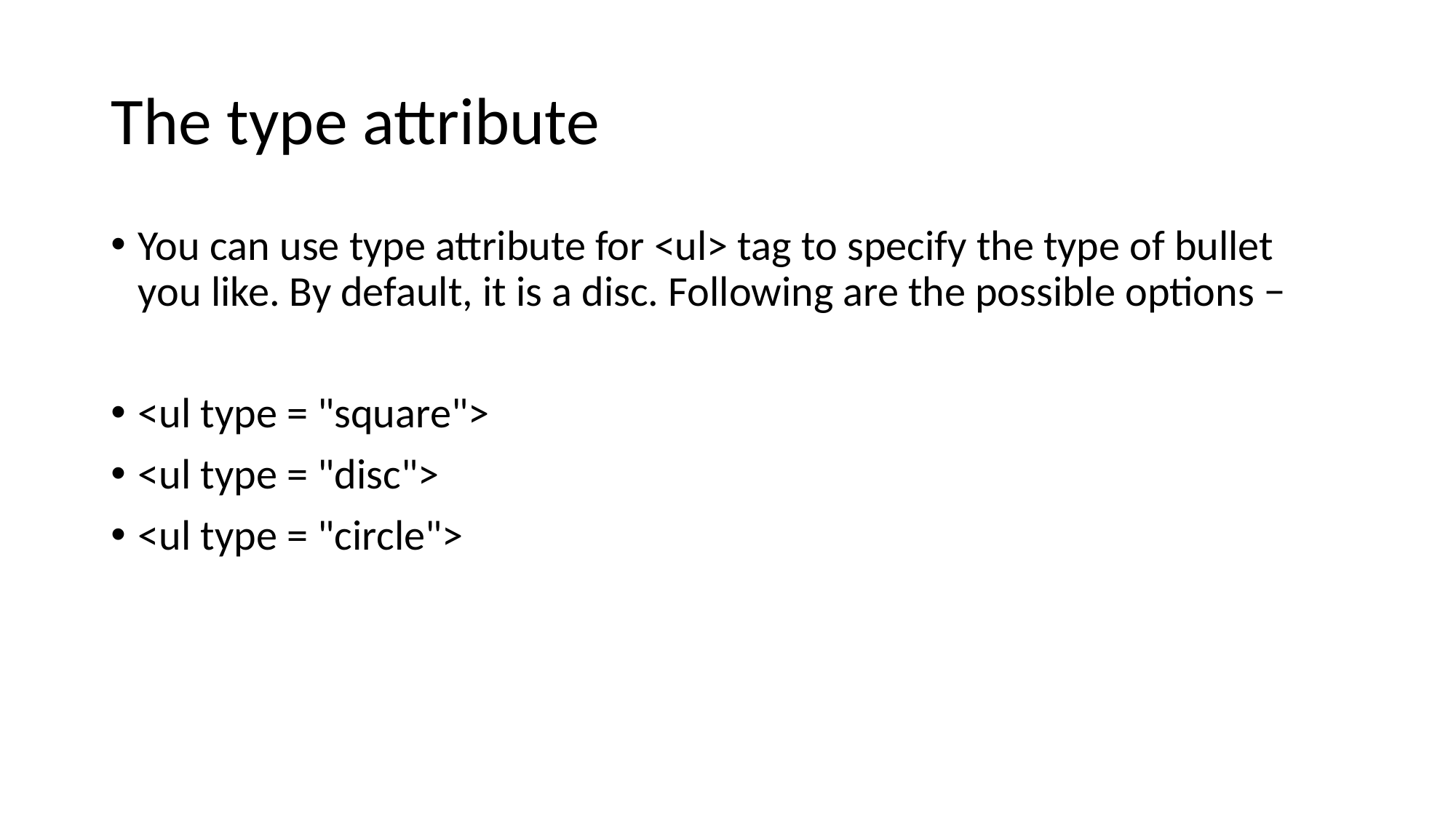

# The type attribute
You can use type attribute for <ul> tag to specify the type of bullet you like. By default, it is a disc. Following are the possible options −

<ul type = "square">
<ul type = "disc">
<ul type = "circle">